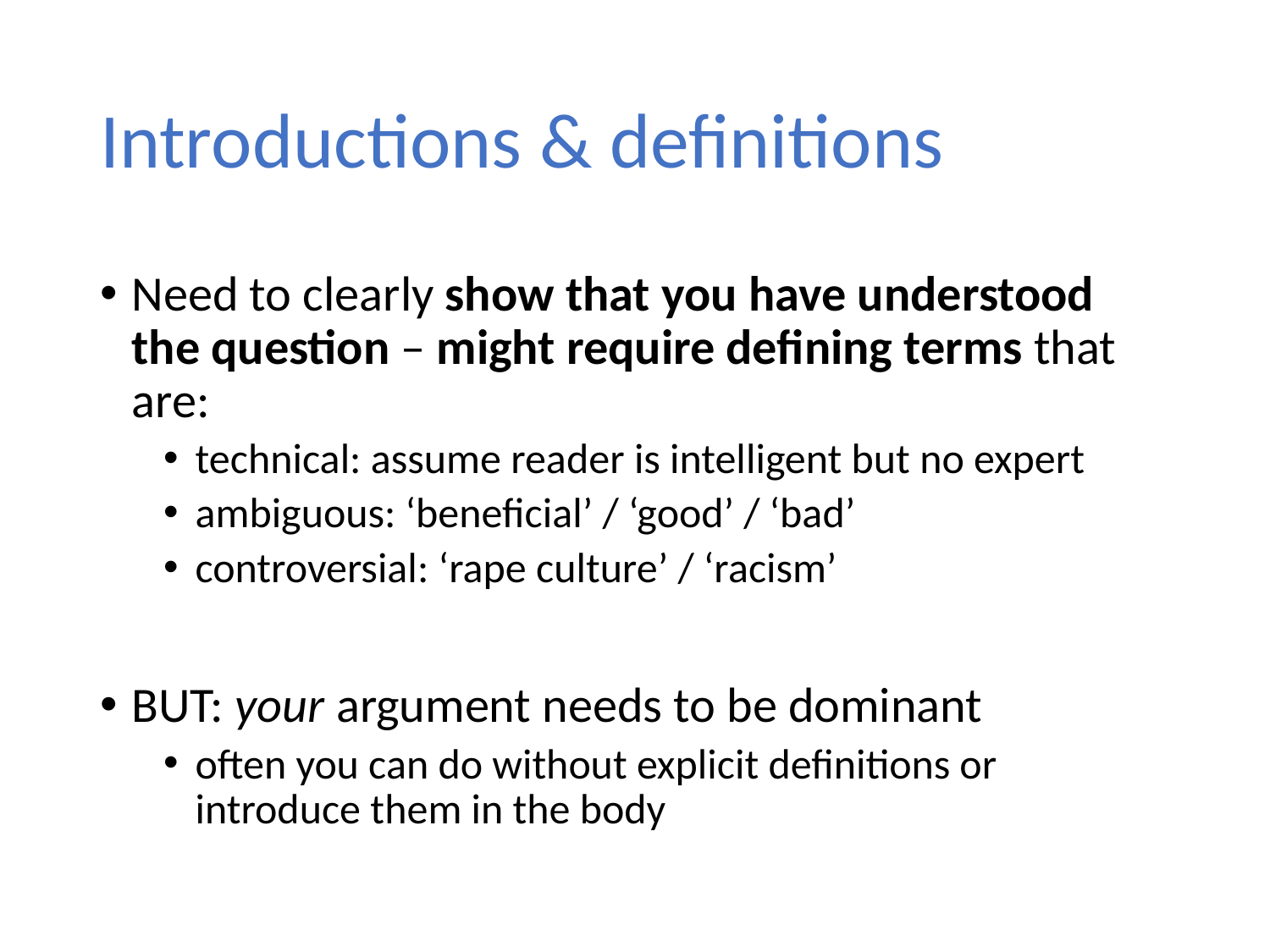

# Introductions & definitions
Need to clearly show that you have understood the question – might require defining terms that are:
technical: assume reader is intelligent but no expert
ambiguous: ‘beneficial’ / ‘good’ / ‘bad’
controversial: ‘rape culture’ / ‘racism’

BUT: your argument needs to be dominant
often you can do without explicit definitions or introduce them in the body